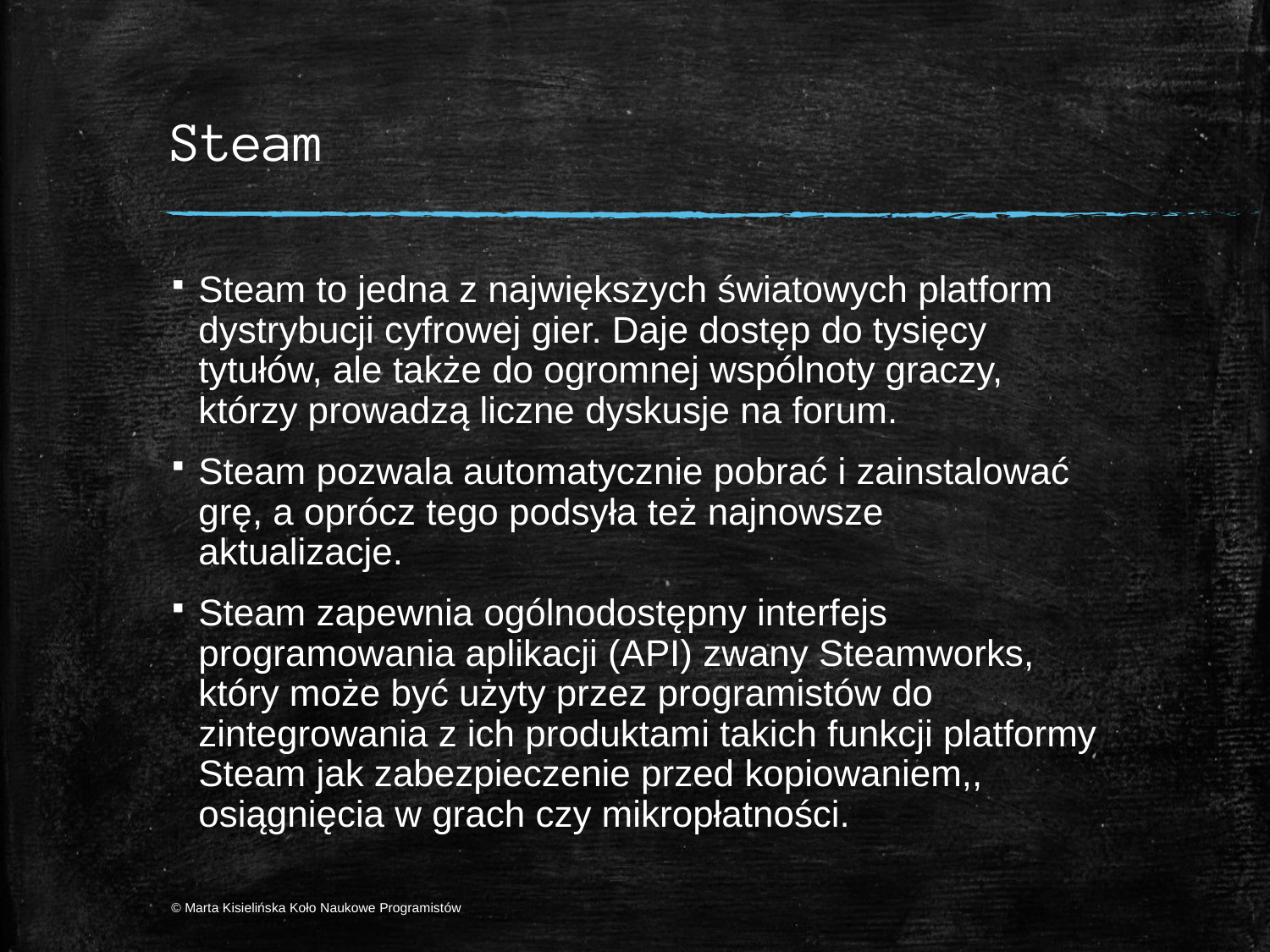

# Steam
Steam to jedna z największych światowych platform dystrybucji cyfrowej gier. Daje dostęp do tysięcy tytułów, ale także do ogromnej wspólnoty graczy, którzy prowadzą liczne dyskusje na forum.
Steam pozwala automatycznie pobrać i zainstalować grę, a oprócz tego podsyła też najnowsze aktualizacje.
Steam zapewnia ogólnodostępny interfejs programowania aplikacji (API) zwany Steamworks, który może być użyty przez programistów do zintegrowania z ich produktami takich funkcji platformy Steam jak zabezpieczenie przed kopiowaniem,, osiągnięcia w grach czy mikropłatności.
© Marta Kisielińska Koło Naukowe Programistów